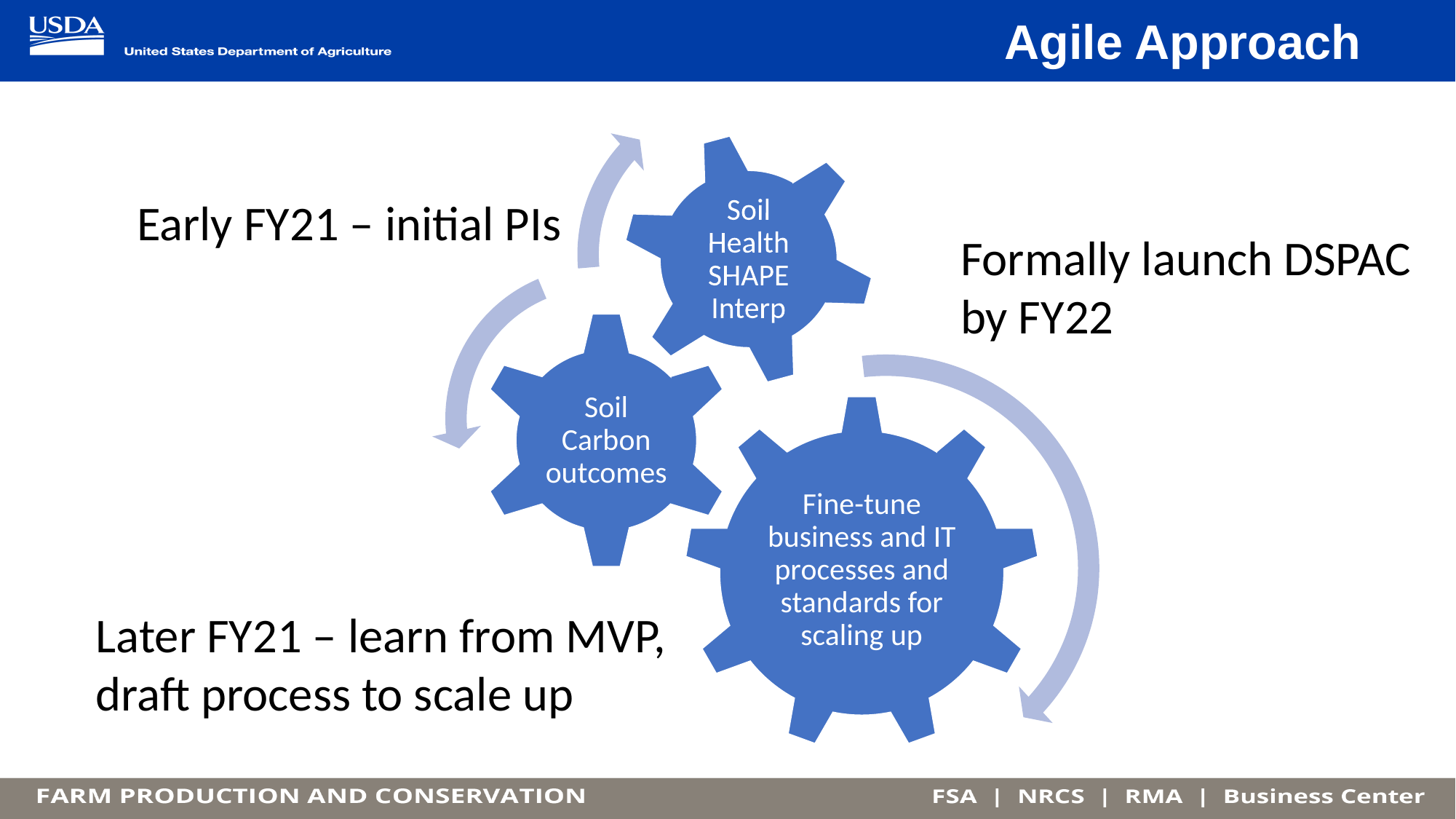

Agile Approach
Fine-tune business and IT processes and standards for scaling up
Soil Carbon outcomes
Soil Health SHAPE Interp

Early FY21 – initial PIs
Formally launch DSPAC by FY22
Later FY21 – learn from MVP, draft process to scale up